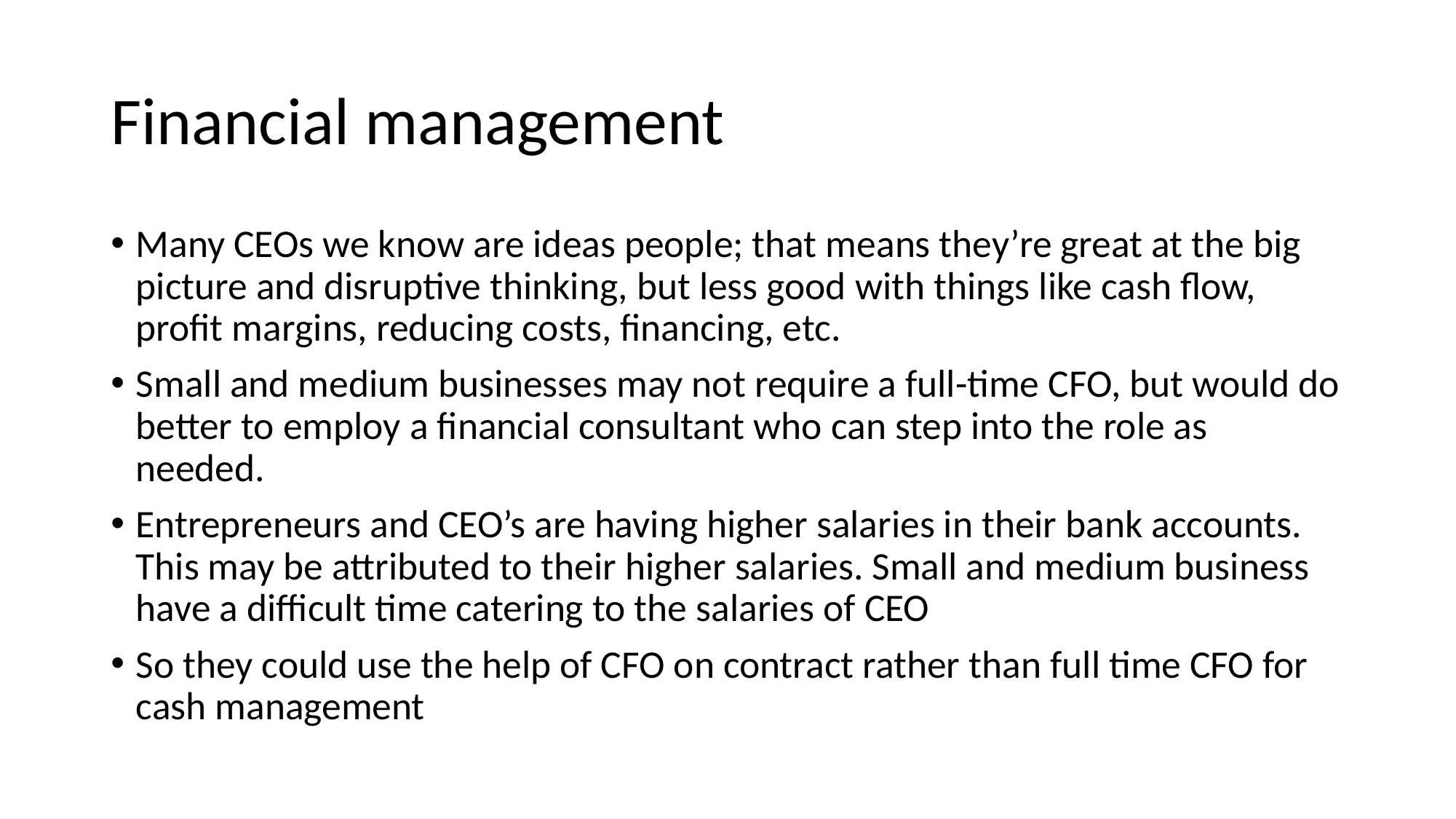

# Financial management
Many CEOs we know are ideas people; that means they’re great at the big picture and disruptive thinking, but less good with things like cash flow, profit margins, reducing costs, financing, etc.
Small and medium businesses may not require a full-time CFO, but would do better to employ a financial consultant who can step into the role as needed.
Entrepreneurs and CEO’s are having higher salaries in their bank accounts. This may be attributed to their higher salaries. Small and medium business have a difficult time catering to the salaries of CEO
So they could use the help of CFO on contract rather than full time CFO for cash management